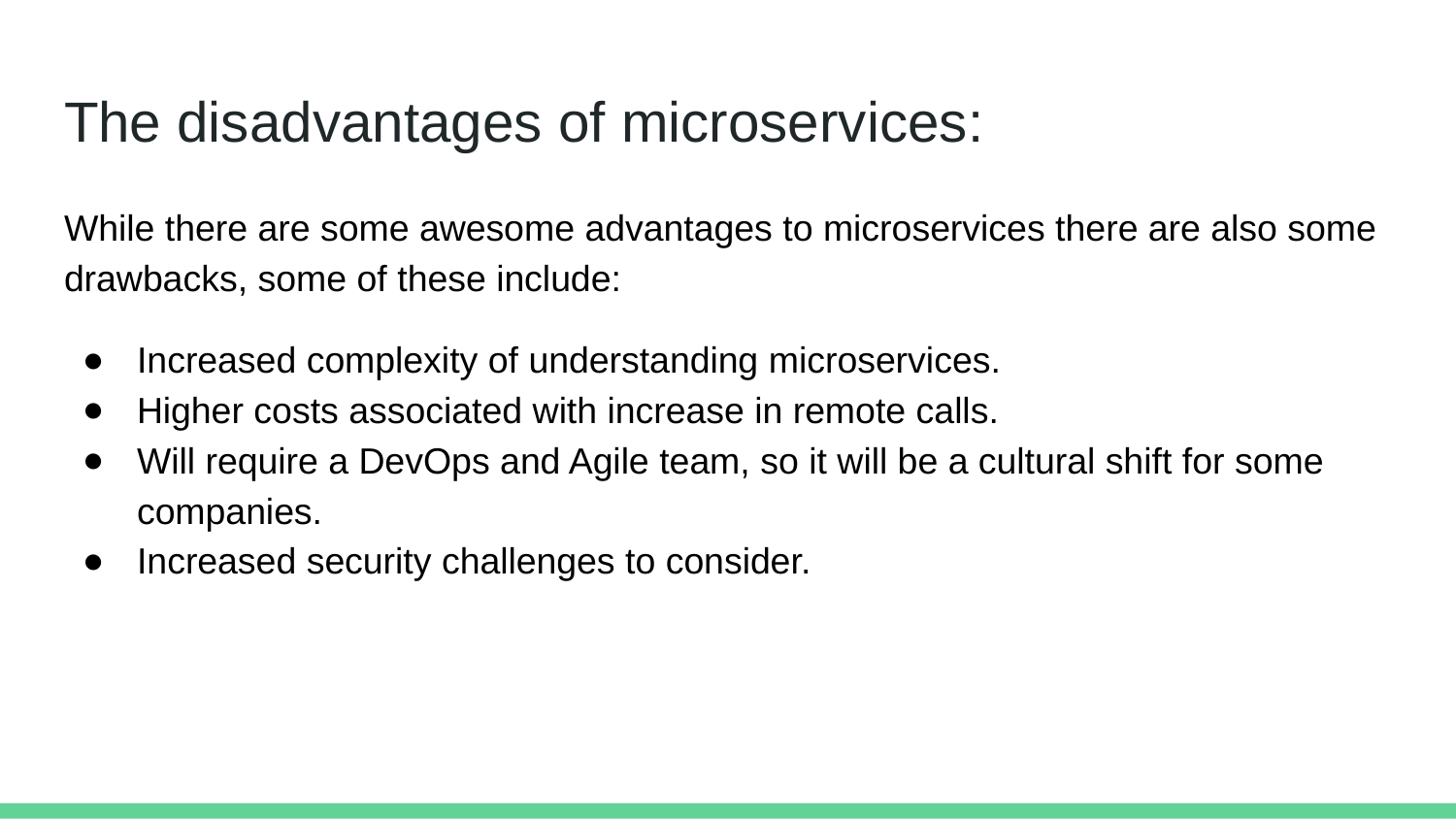

# The disadvantages of microservices:
While there are some awesome advantages to microservices there are also some drawbacks, some of these include:
Increased complexity of understanding microservices.
Higher costs associated with increase in remote calls.
Will require a DevOps and Agile team, so it will be a cultural shift for some companies.
Increased security challenges to consider.